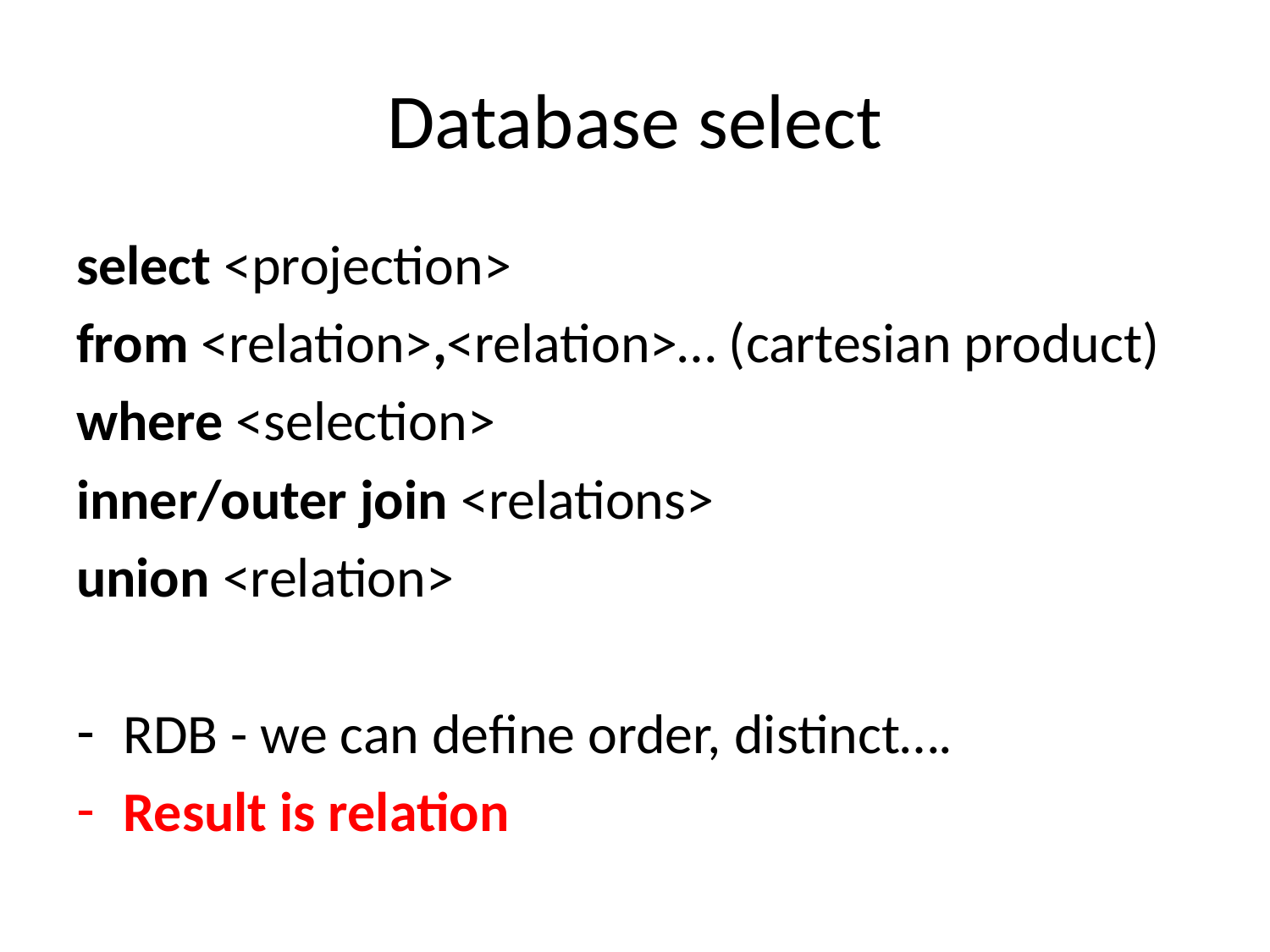

# Database select
select <projection>
from <relation>,<relation>… (cartesian product)
where <selection>
inner/outer join <relations>
union <relation>

RDB - we can define order, distinct….
Result is relation